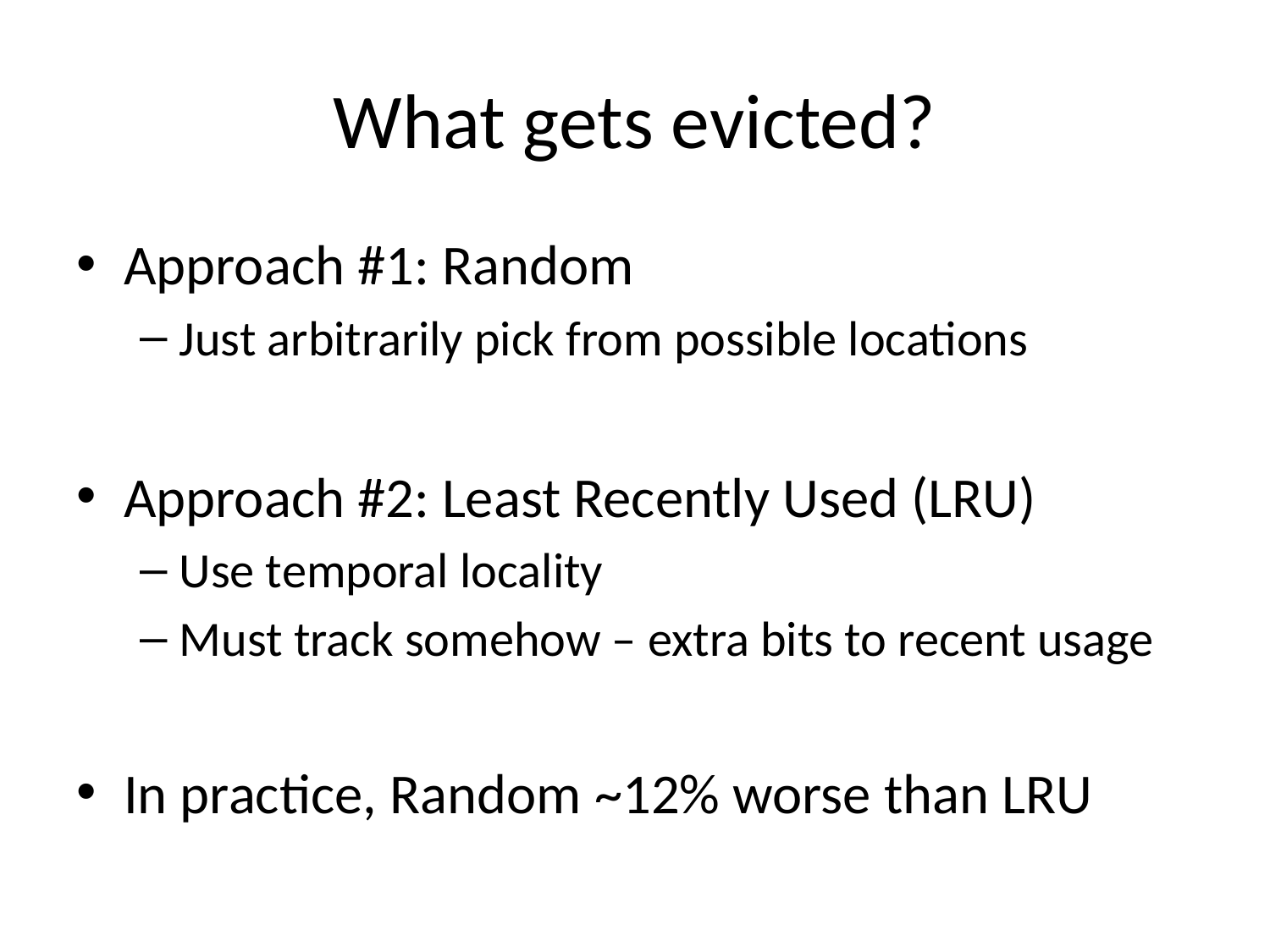

# What gets evicted?
Approach #1: Random
Just arbitrarily pick from possible locations

Approach #2: Least Recently Used (LRU)
Use temporal locality
Must track somehow – extra bits to recent usage

In practice, Random ~12% worse than LRU